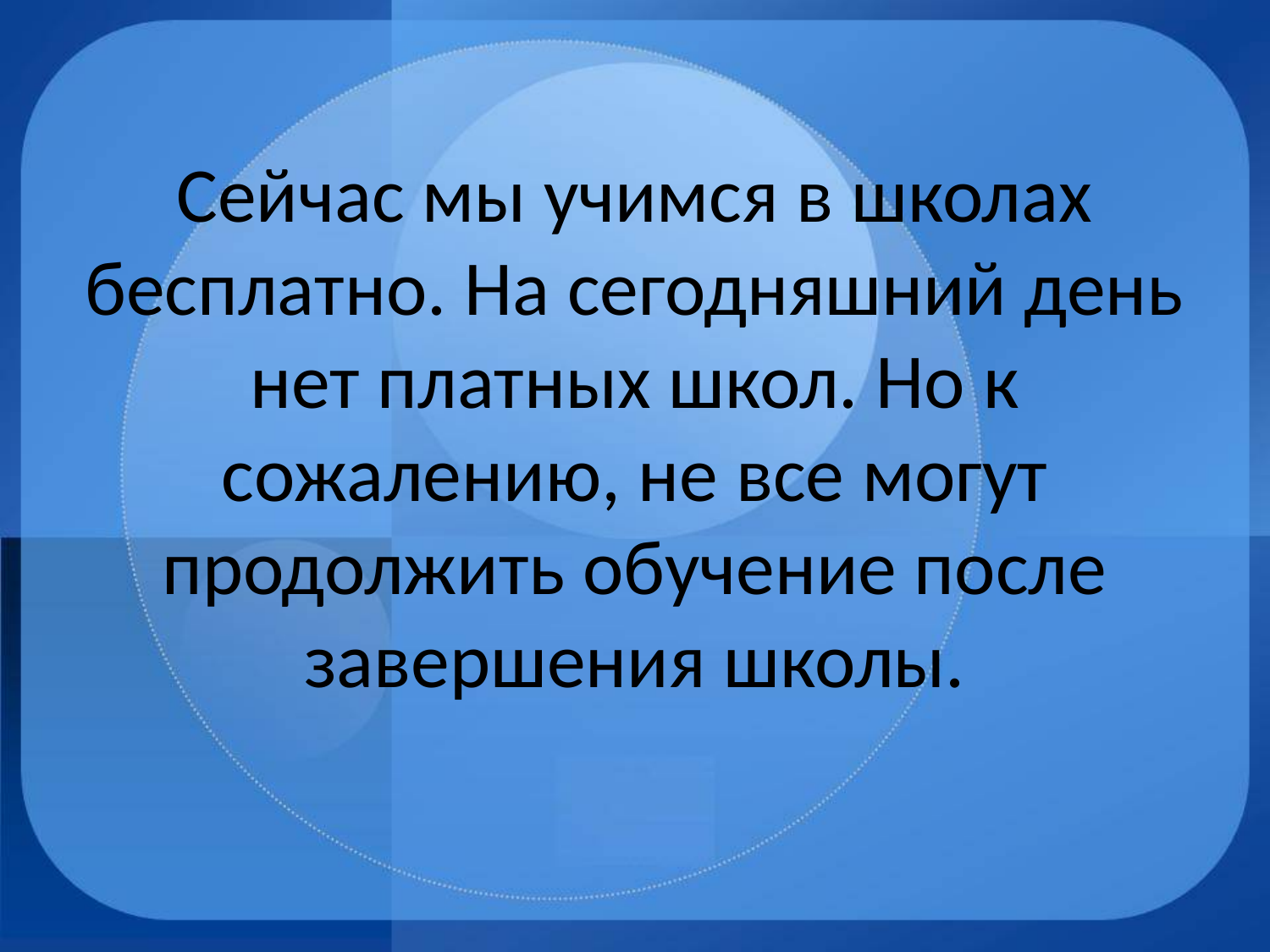

# Сейчас мы учимся в школах бесплатно. На сегодняшний день нет платных школ. Но к сожалению, не все могут продолжить обучение после завершения школы.